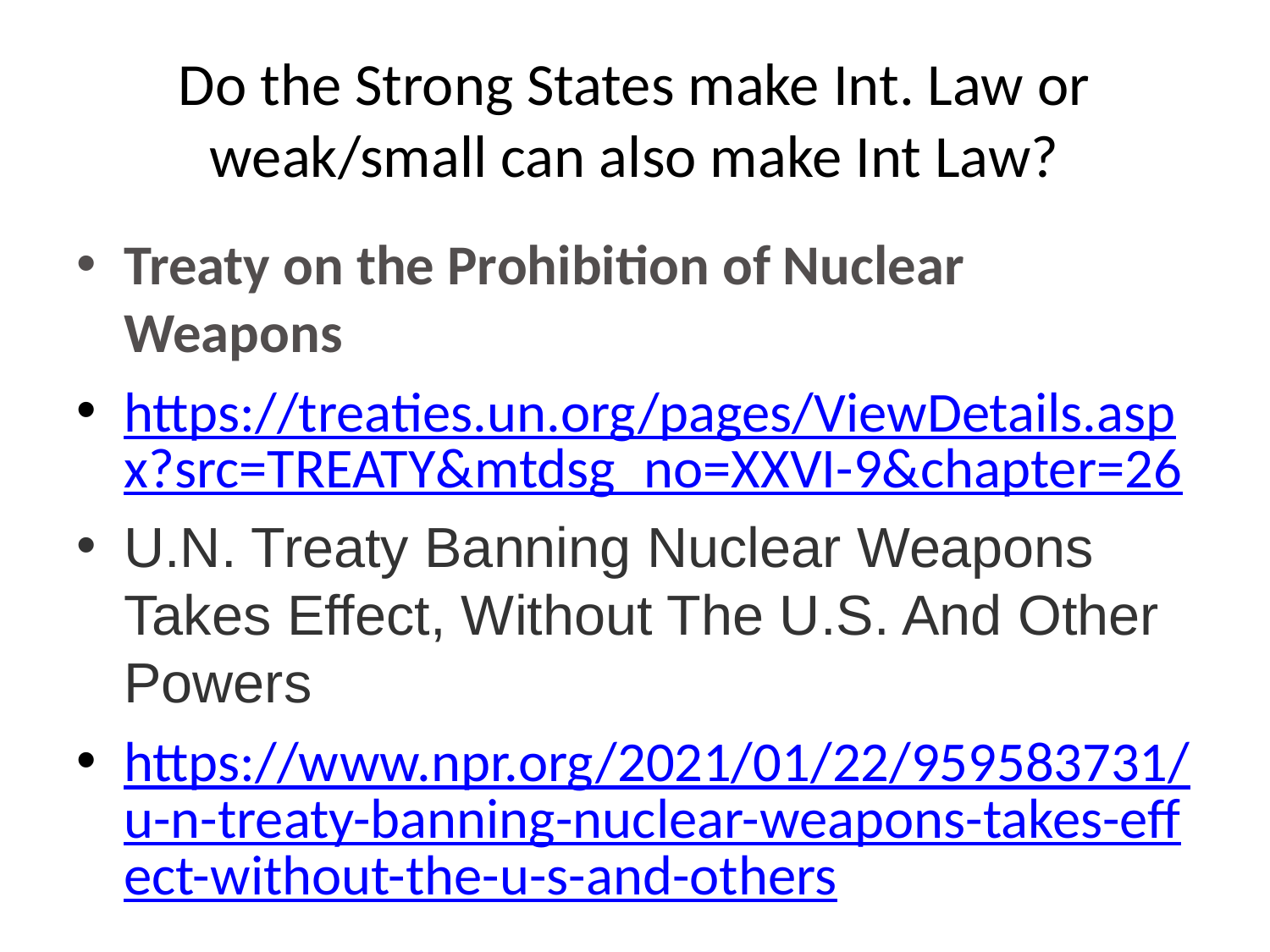

# Do the Strong States make Int. Law or weak/small can also make Int Law?
Treaty on the Prohibition of Nuclear Weapons
https://treaties.un.org/pages/ViewDetails.aspx?src=TREATY&mtdsg_no=XXVI-9&chapter=26
U.N. Treaty Banning Nuclear Weapons Takes Effect, Without The U.S. And Other Powers
https://www.npr.org/2021/01/22/959583731/u-n-treaty-banning-nuclear-weapons-takes-effect-without-the-u-s-and-others